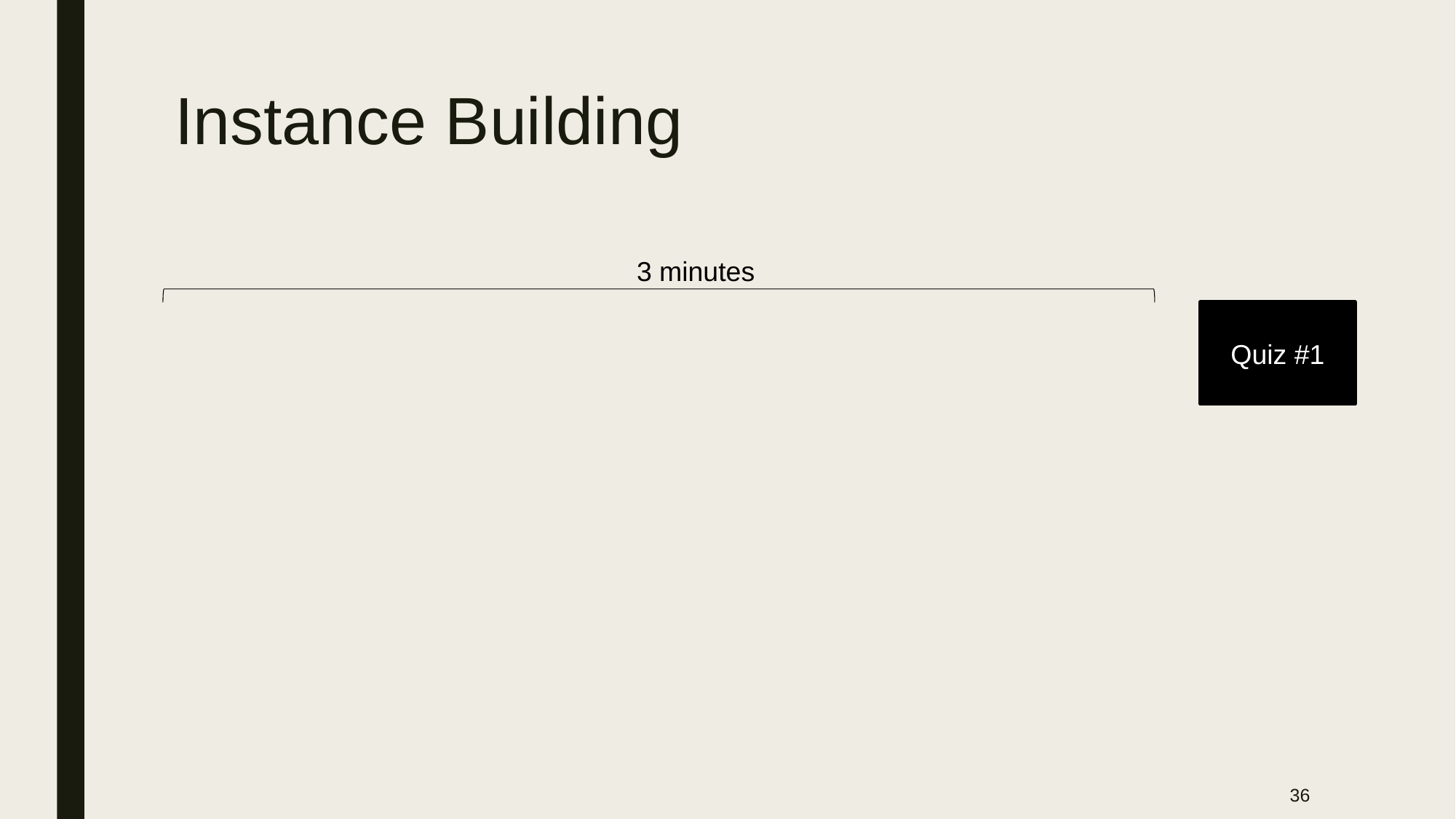

# Instance Building
3 minutes
Quiz #1
36